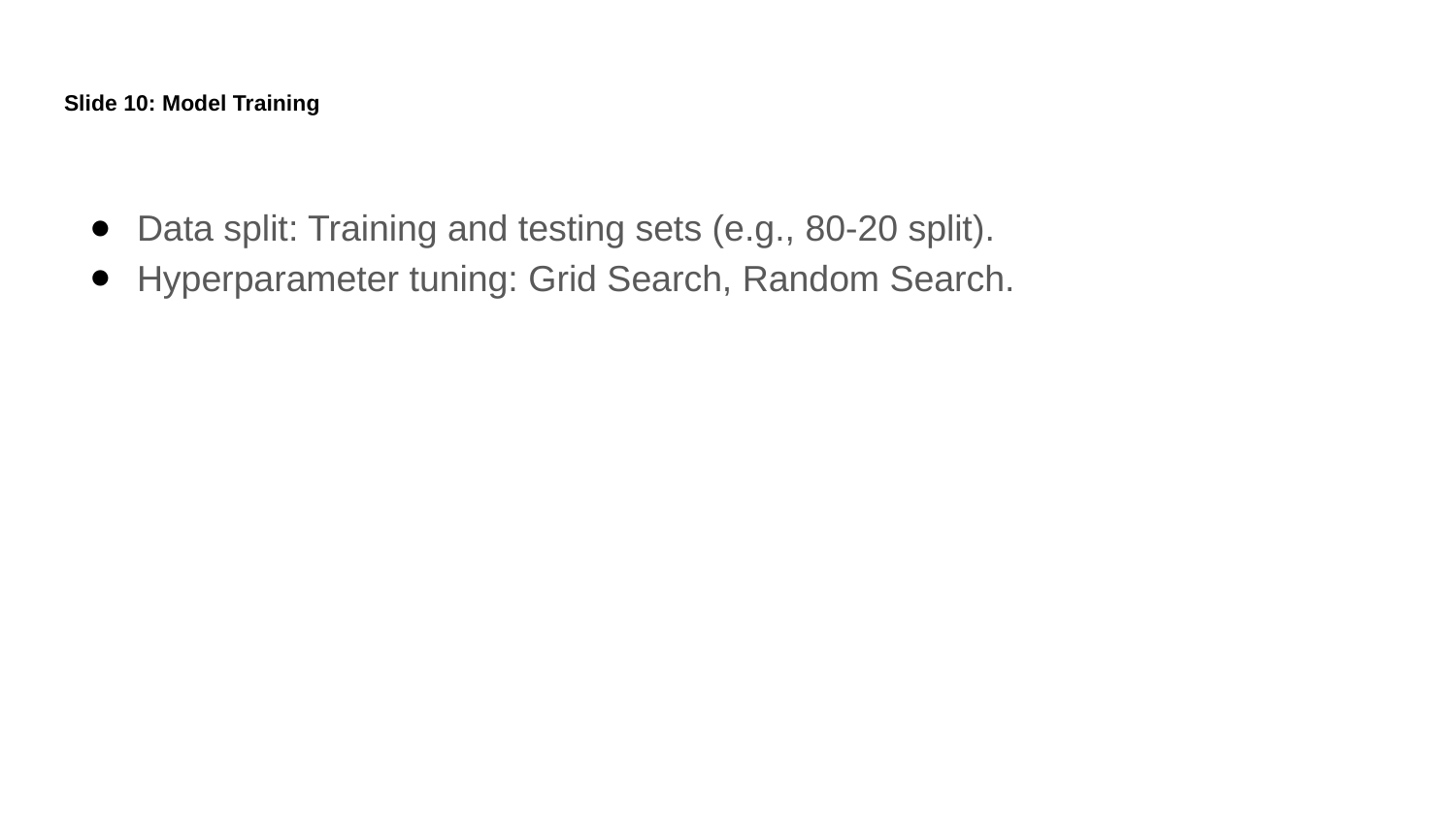

# Slide 10: Model Training

Data split: Training and testing sets (e.g., 80-20 split).
Hyperparameter tuning: Grid Search, Random Search.